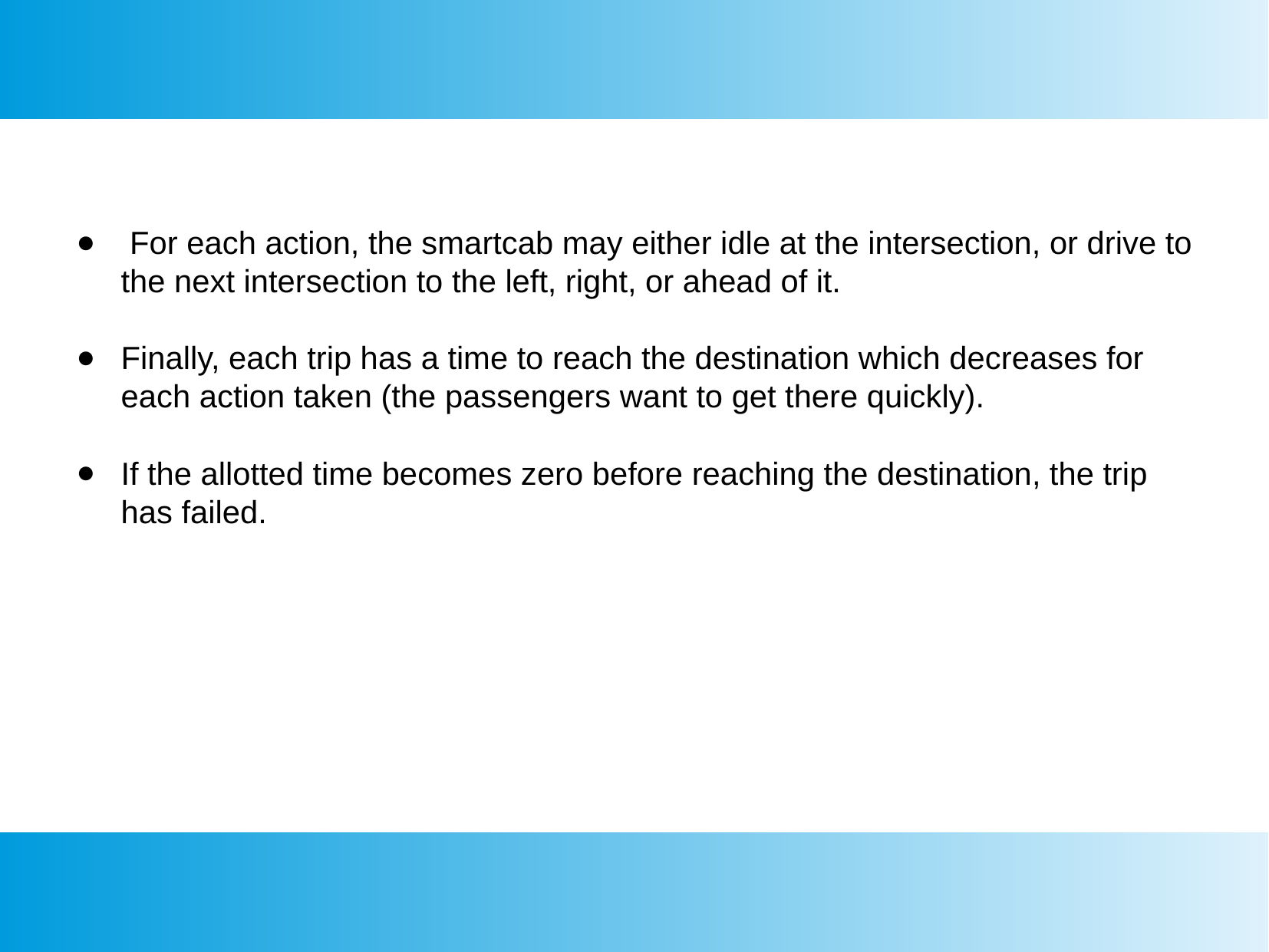

For each action, the smartcab may either idle at the intersection, or drive to the next intersection to the left, right, or ahead of it.
Finally, each trip has a time to reach the destination which decreases for each action taken (the passengers want to get there quickly).
If the allotted time becomes zero before reaching the destination, the trip has failed.